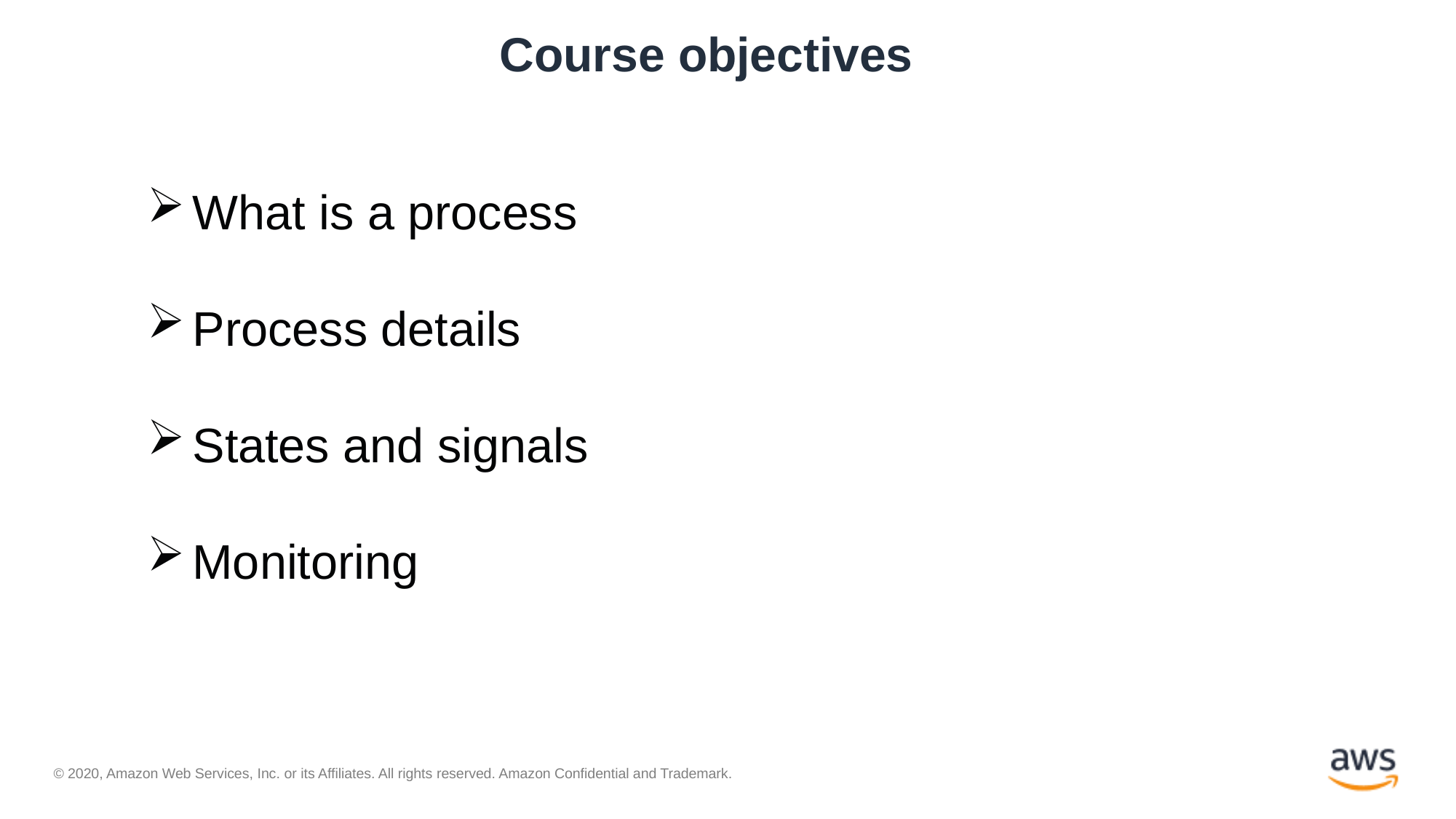

# Course objectives
What is a process

Process details

States and signals

Monitoring